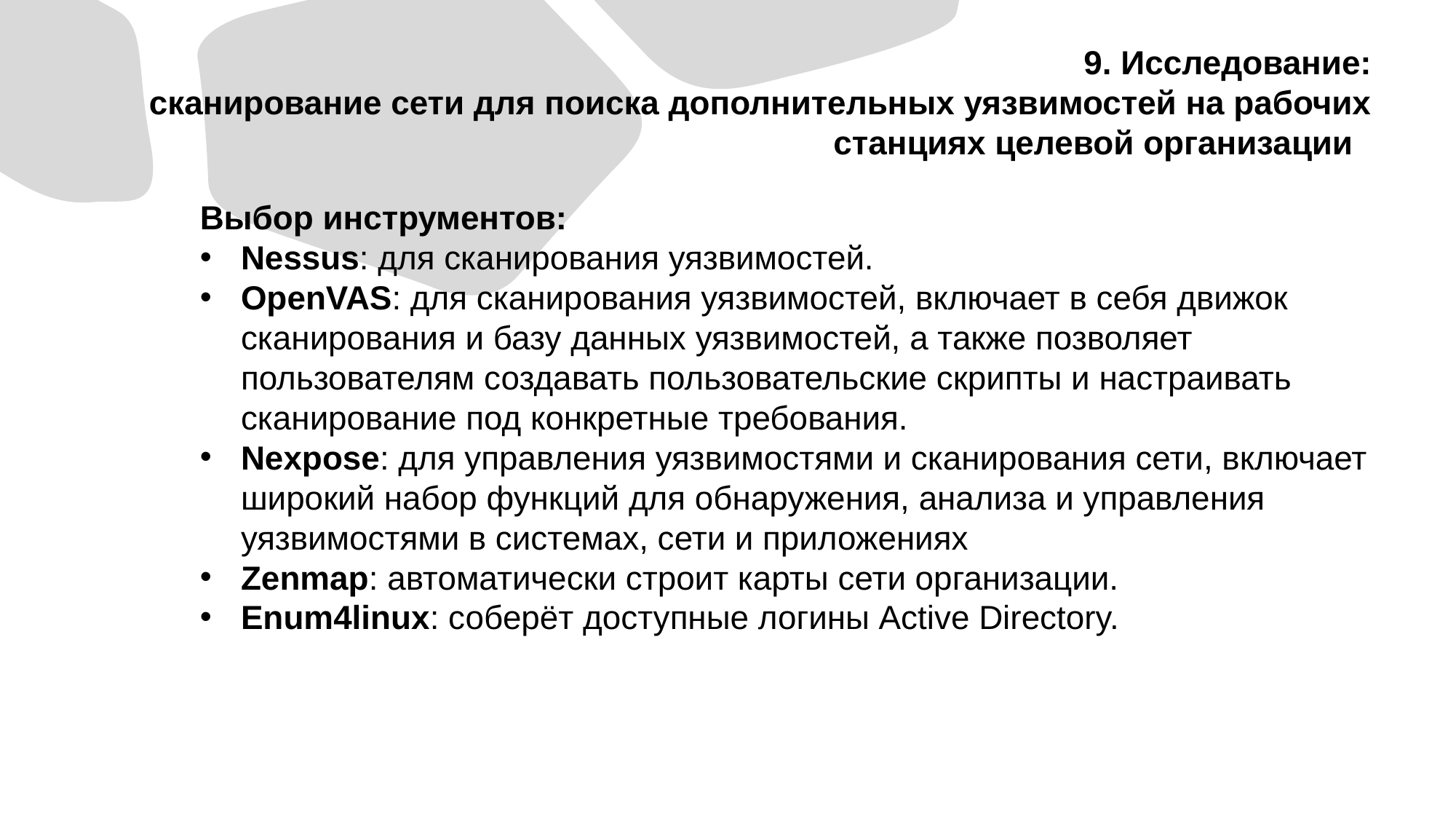

# 9. Исследование: сканирование сети для поиска дополнительных уязвимостей на рабочих станциях целевой организации
Выбор инструментов:
Nessus: для сканирования уязвимостей.
OpenVAS: для сканирования уязвимостей, включает в себя движок сканирования и базу данных уязвимостей, а также позволяет пользователям создавать пользовательские скрипты и настраивать сканирование под конкретные требования.
Nexpose: для управления уязвимостями и сканирования сети, включает широкий набор функций для обнаружения, анализа и управления уязвимостями в системах, сети и приложениях
Zenmap: автоматически строит карты сети организации.
Enum4linux: соберёт доступные логины Active Directory.